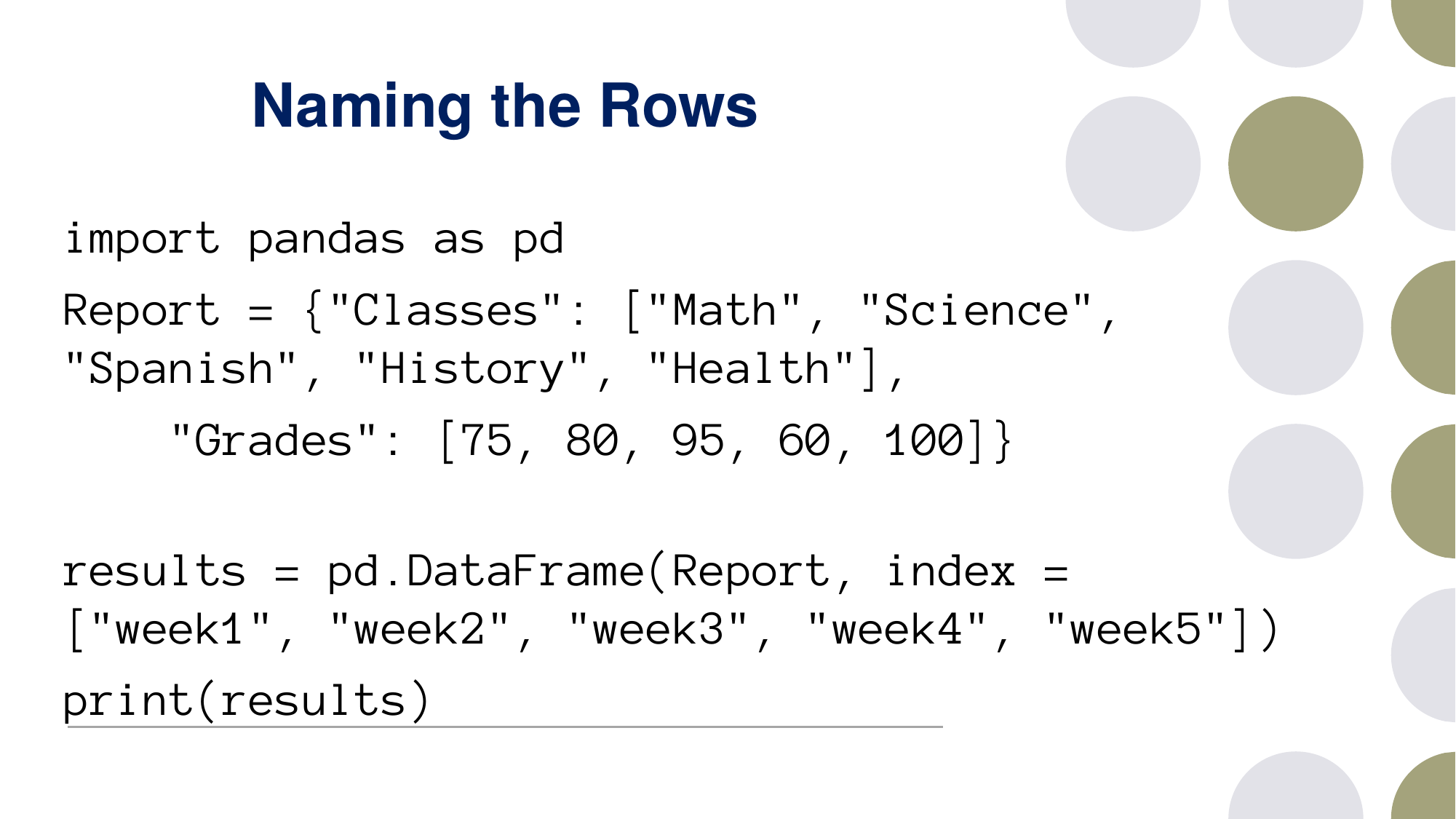

# Naming the Rows
import pandas as pd
Report = {"Classes": ["Math", "Science", "Spanish", "History", "Health"],
    "Grades": [75, 80, 95, 60, 100]}
results = pd.DataFrame(Report, index = ["week1", "week2", "week3", "week4", "week5"])
print(results)